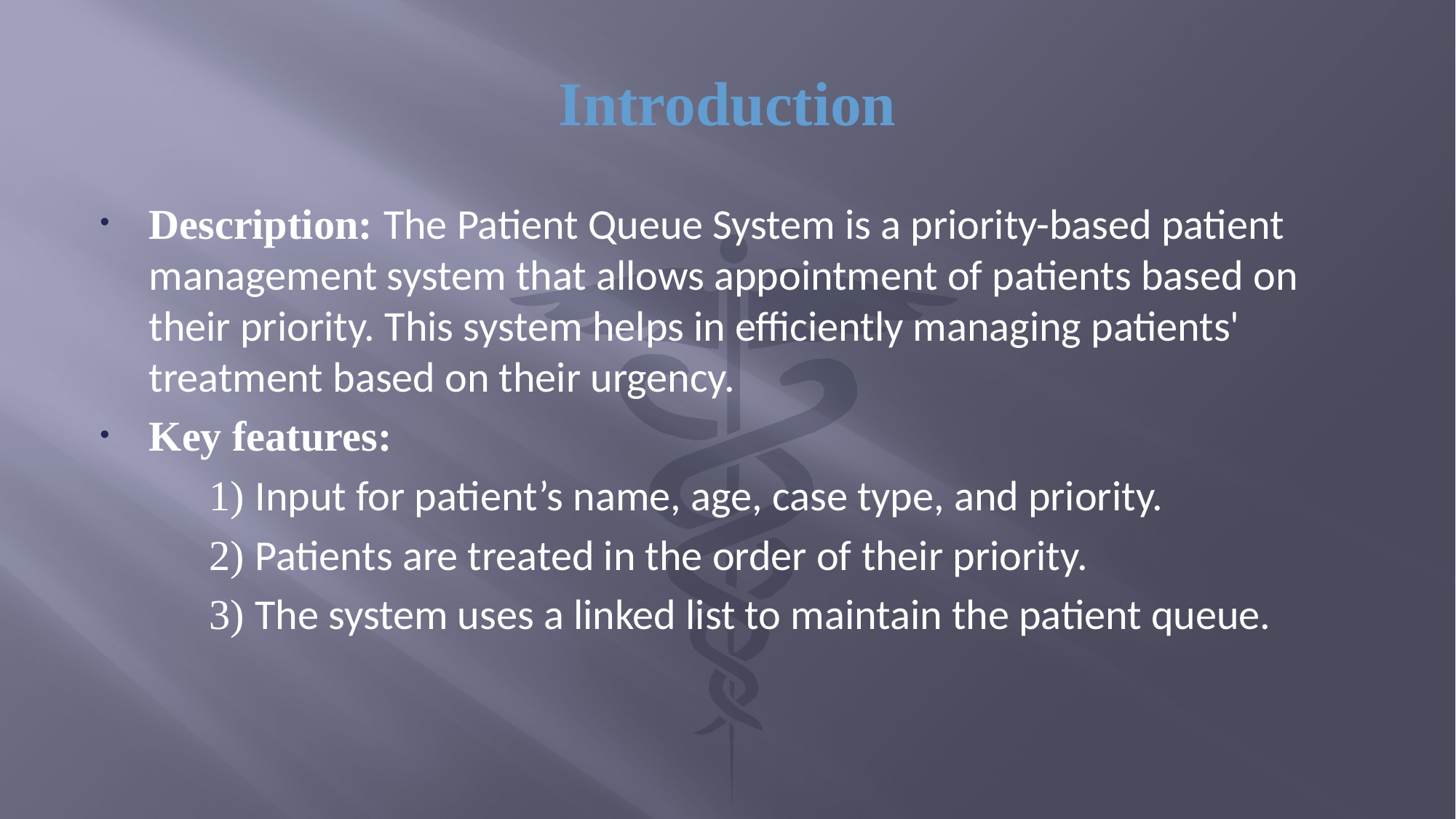

# Introduction
Description: The Patient Queue System is a priority-based patient management system that allows appointment of patients based on their priority. This system helps in efficiently managing patients' treatment based on their urgency.
Key features:
	1) Input for patient’s name, age, case type, and priority.
	2) Patients are treated in the order of their priority.
	3) The system uses a linked list to maintain the patient queue.